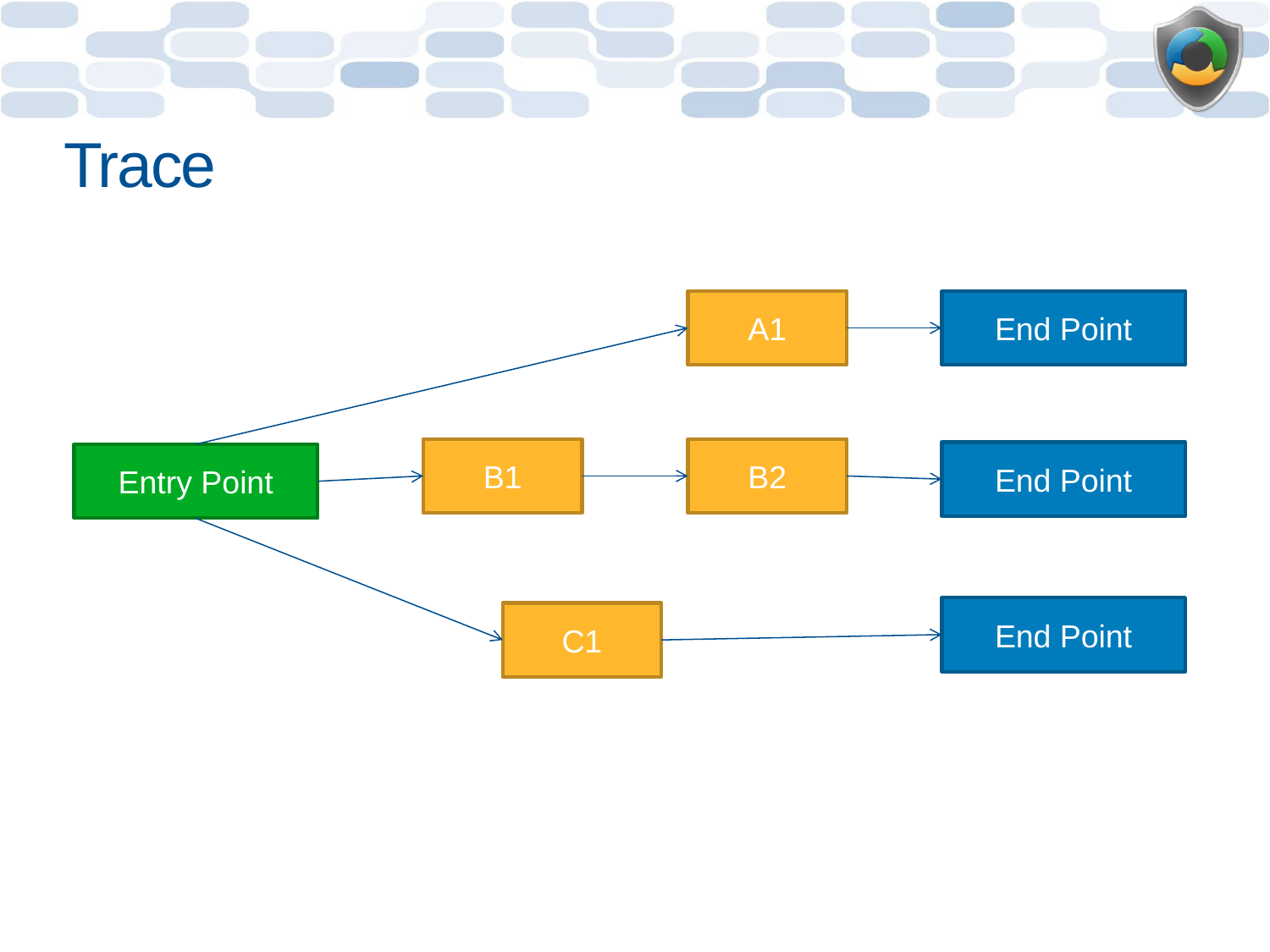

# Trace

A1
End Point
B1
B2
End Point
Entry Point
End Point
C1